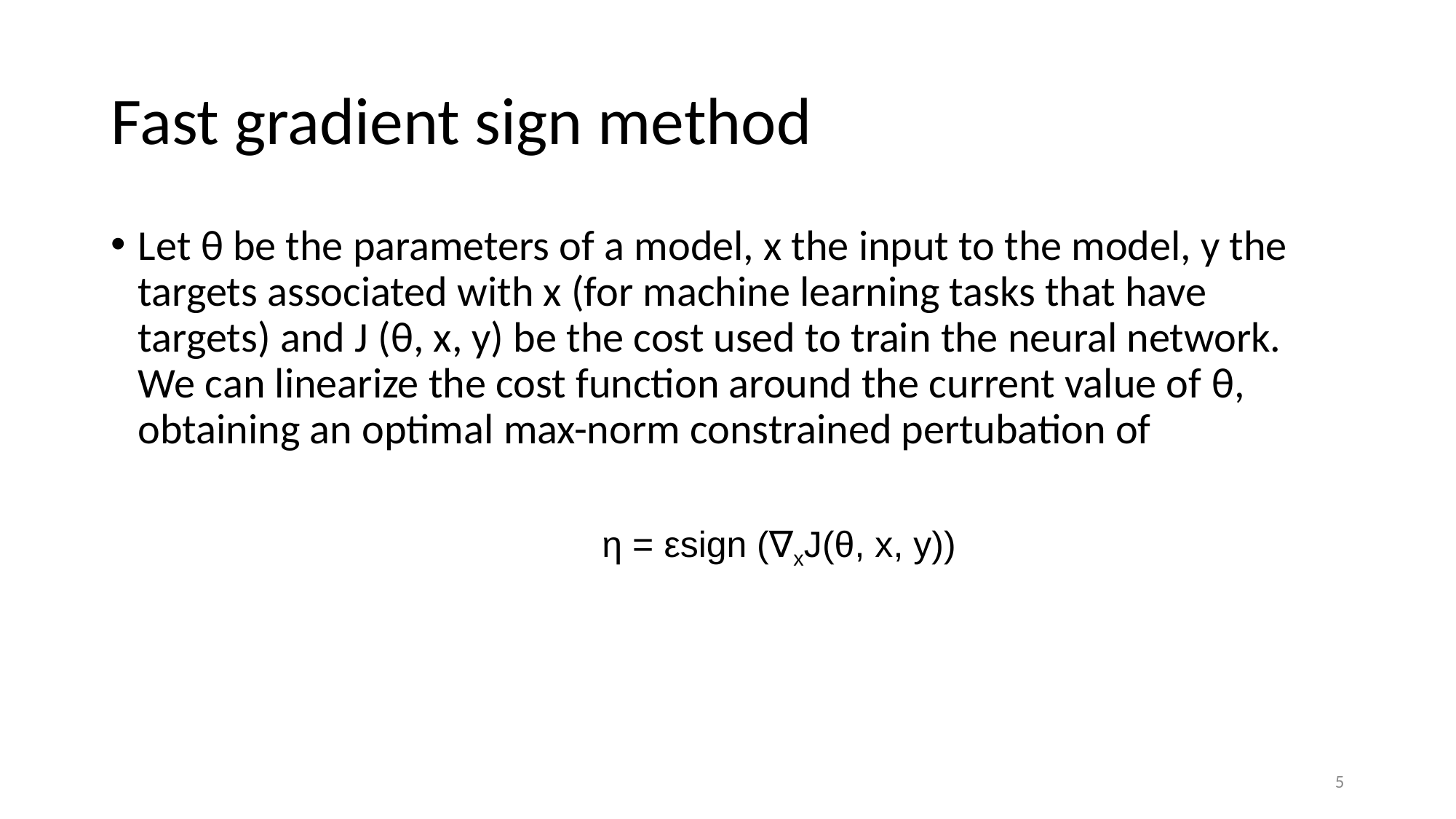

# Fast gradient sign method
Let θ be the parameters of a model, x the input to the model, y the targets associated with x (for machine learning tasks that have targets) and J (θ, x, y) be the cost used to train the neural network. We can linearize the cost function around the current value of θ, obtaining an optimal max-norm constrained pertubation of

                              		η = εsign (∇xJ(θ, x, y))

5